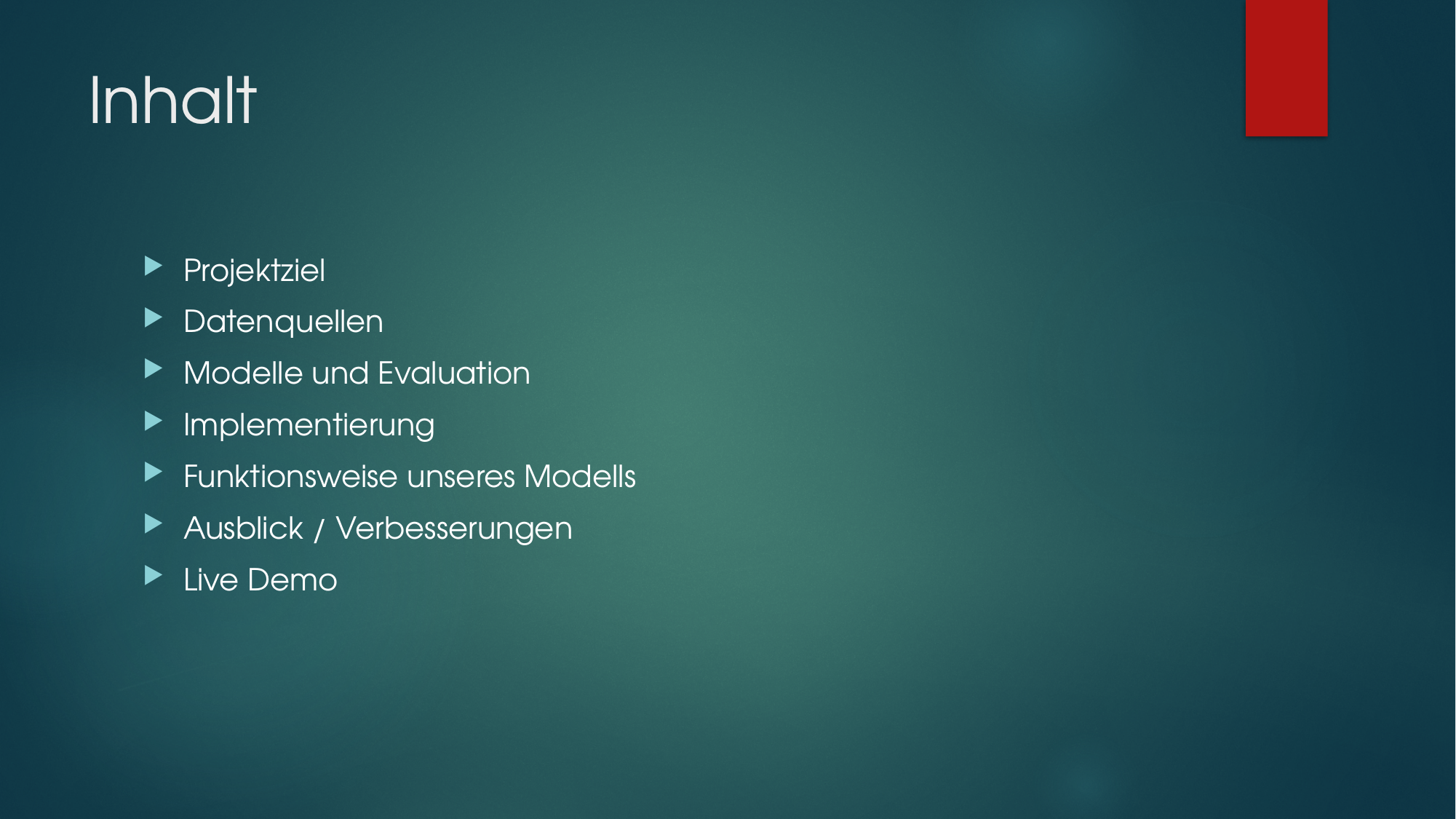

# Inhalt
Projektziel
Datenquellen
Modelle und Evaluation
Implementierung
Funktionsweise unseres Modells
Ausblick / Verbesserungen
Live Demo